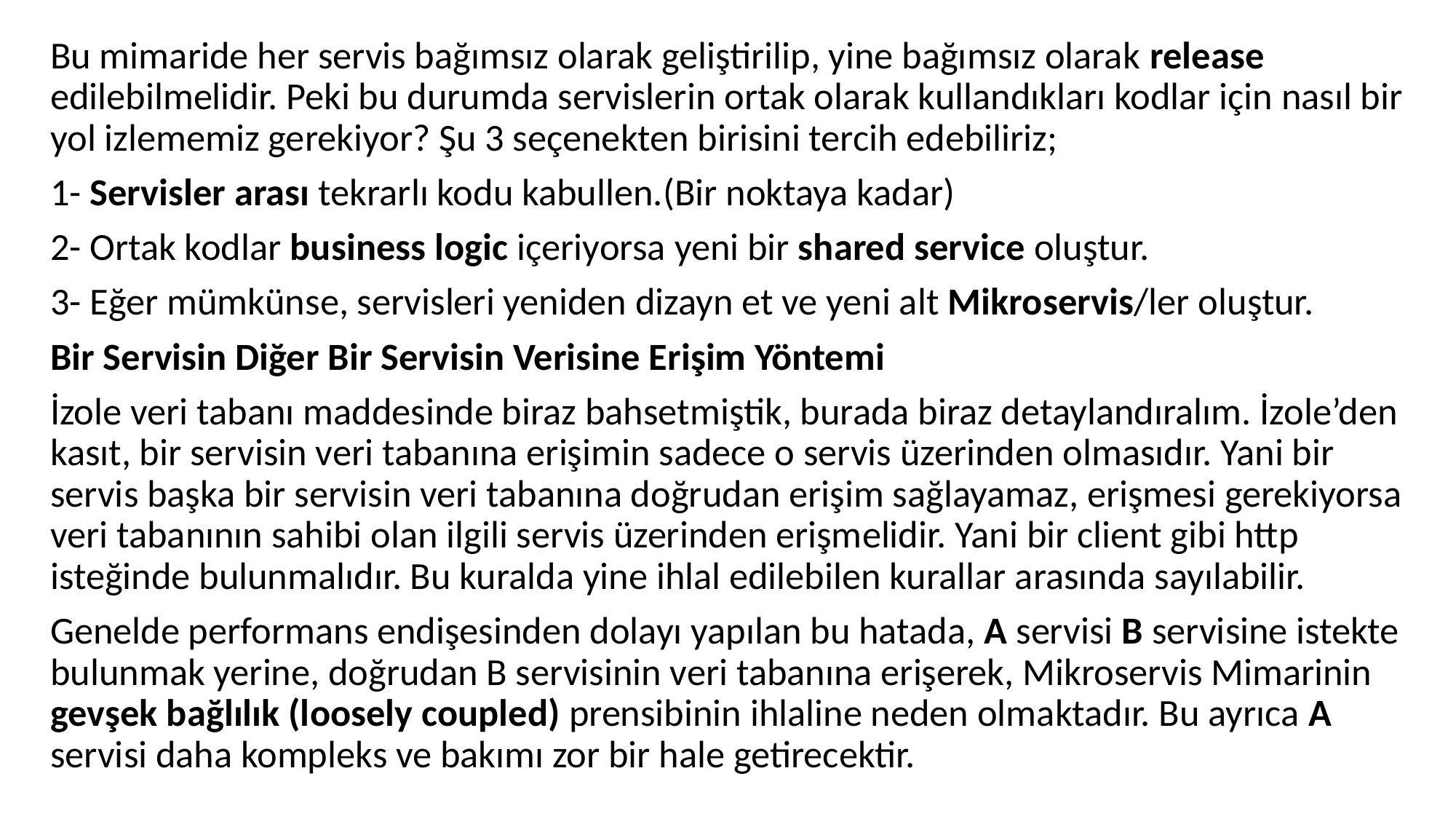

Bu mimaride her servis bağımsız olarak geliştirilip, yine bağımsız olarak release edilebilmelidir. Peki bu durumda servislerin ortak olarak kullandıkları kodlar için nasıl bir yol izlememiz gerekiyor? Şu 3 seçenekten birisini tercih edebiliriz;
1- Servisler arası tekrarlı kodu kabullen.(Bir noktaya kadar)
2- Ortak kodlar business logic içeriyorsa yeni bir shared service oluştur.
3- Eğer mümkünse, servisleri yeniden dizayn et ve yeni alt Mikroservis/ler oluştur.
Bir Servisin Diğer Bir Servisin Verisine Erişim Yöntemi
İzole veri tabanı maddesinde biraz bahsetmiştik, burada biraz detaylandıralım. İzole’den kasıt, bir servisin veri tabanına erişimin sadece o servis üzerinden olmasıdır. Yani bir servis başka bir servisin veri tabanına doğrudan erişim sağlayamaz, erişmesi gerekiyorsa veri tabanının sahibi olan ilgili servis üzerinden erişmelidir. Yani bir client gibi http isteğinde bulunmalıdır. Bu kuralda yine ihlal edilebilen kurallar arasında sayılabilir.
Genelde performans endişesinden dolayı yapılan bu hatada, A servisi B servisine istekte bulunmak yerine, doğrudan B servisinin veri tabanına erişerek, Mikroservis Mimarinin gevşek bağlılık (loosely coupled) prensibinin ihlaline neden olmaktadır. Bu ayrıca A servisi daha kompleks ve bakımı zor bir hale getirecektir.